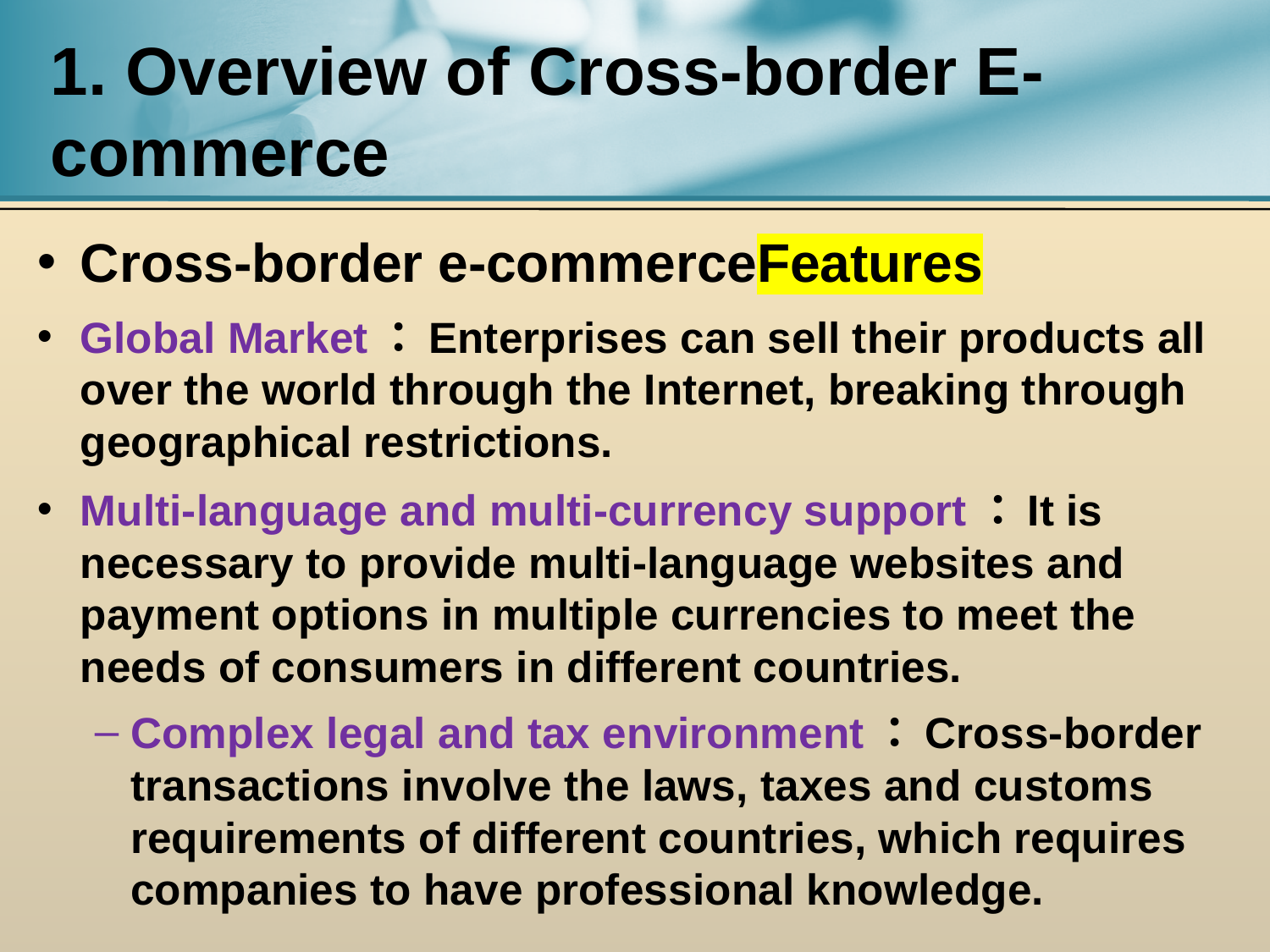

# 1. Overview of Cross-border E-commerce
Cross-border e-commerceFeatures
Global Market：Enterprises can sell their products all over the world through the Internet, breaking through geographical restrictions.
Multi-language and multi-currency support：It is necessary to provide multi-language websites and payment options in multiple currencies to meet the needs of consumers in different countries.
Complex legal and tax environment：Cross-border transactions involve the laws, taxes and customs requirements of different countries, which requires companies to have professional knowledge.